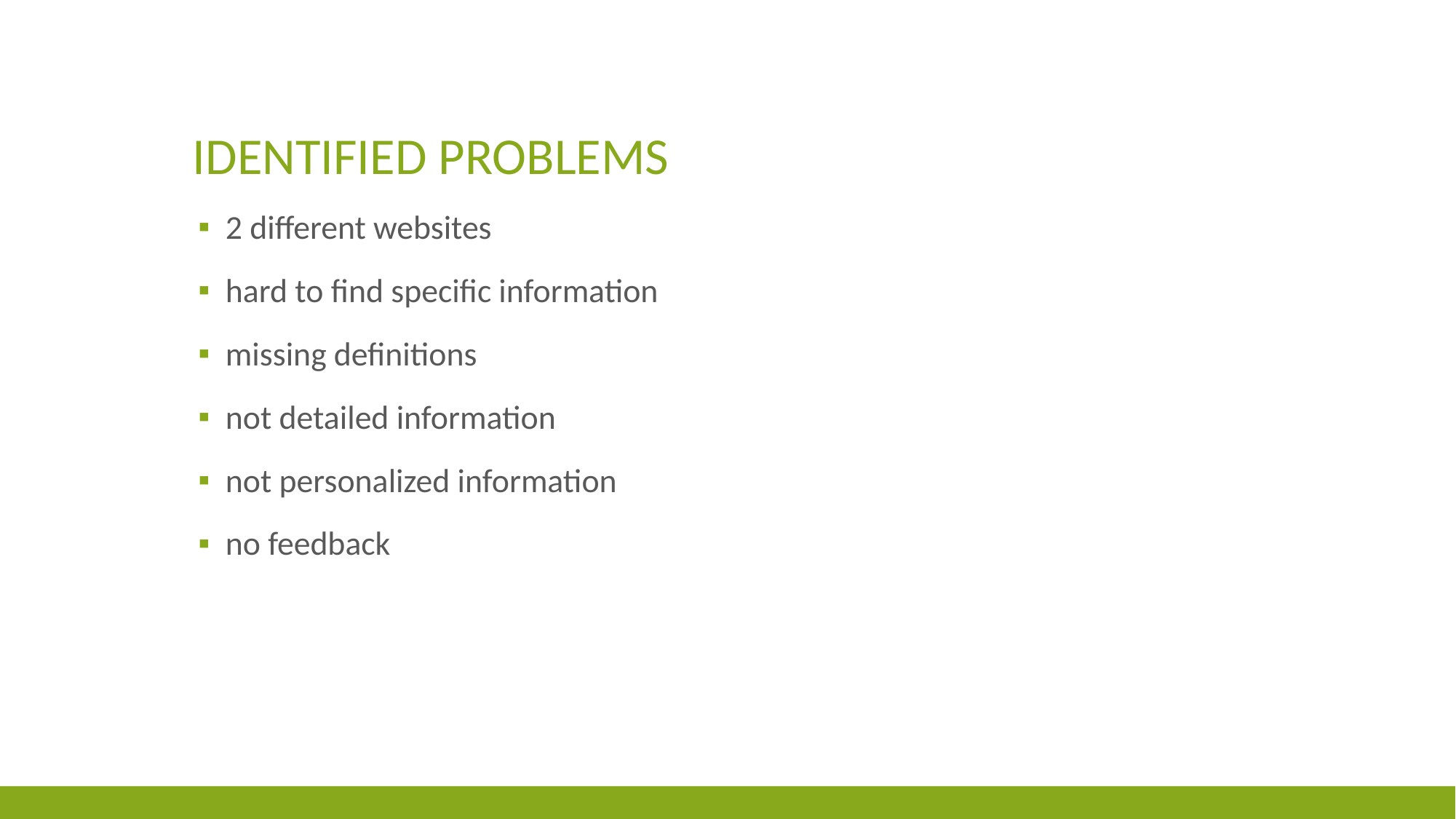

# Identified Problems
2 different websites
hard to find specific information
missing definitions
not detailed information
not personalized information
no feedback